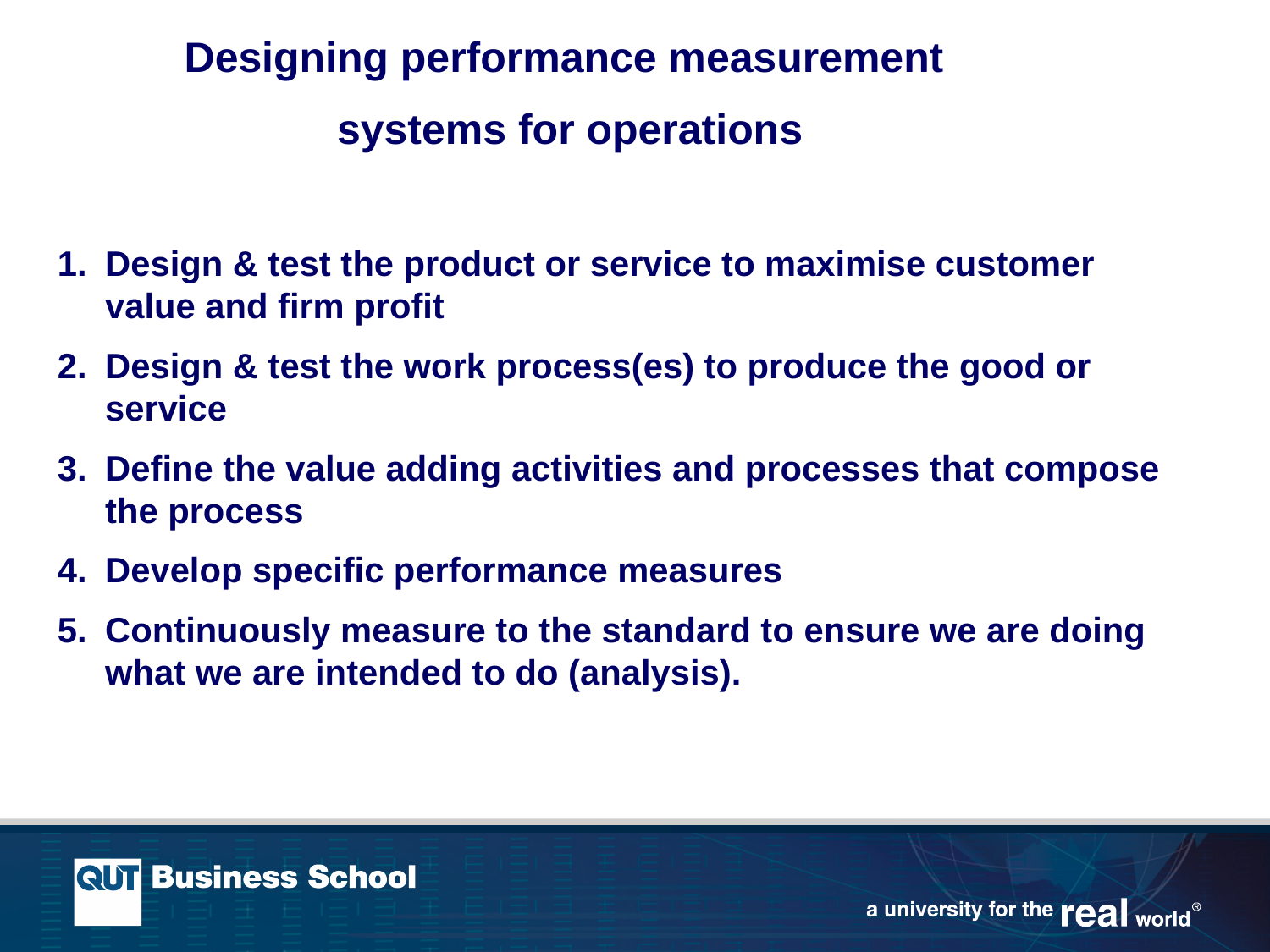

Designing performance measurement
systems for operations
Design & test the product or service to maximise customer value and firm profit
Design & test the work process(es) to produce the good or service
Define the value adding activities and processes that compose the process
Develop specific performance measures
Continuously measure to the standard to ensure we are doing what we are intended to do (analysis).